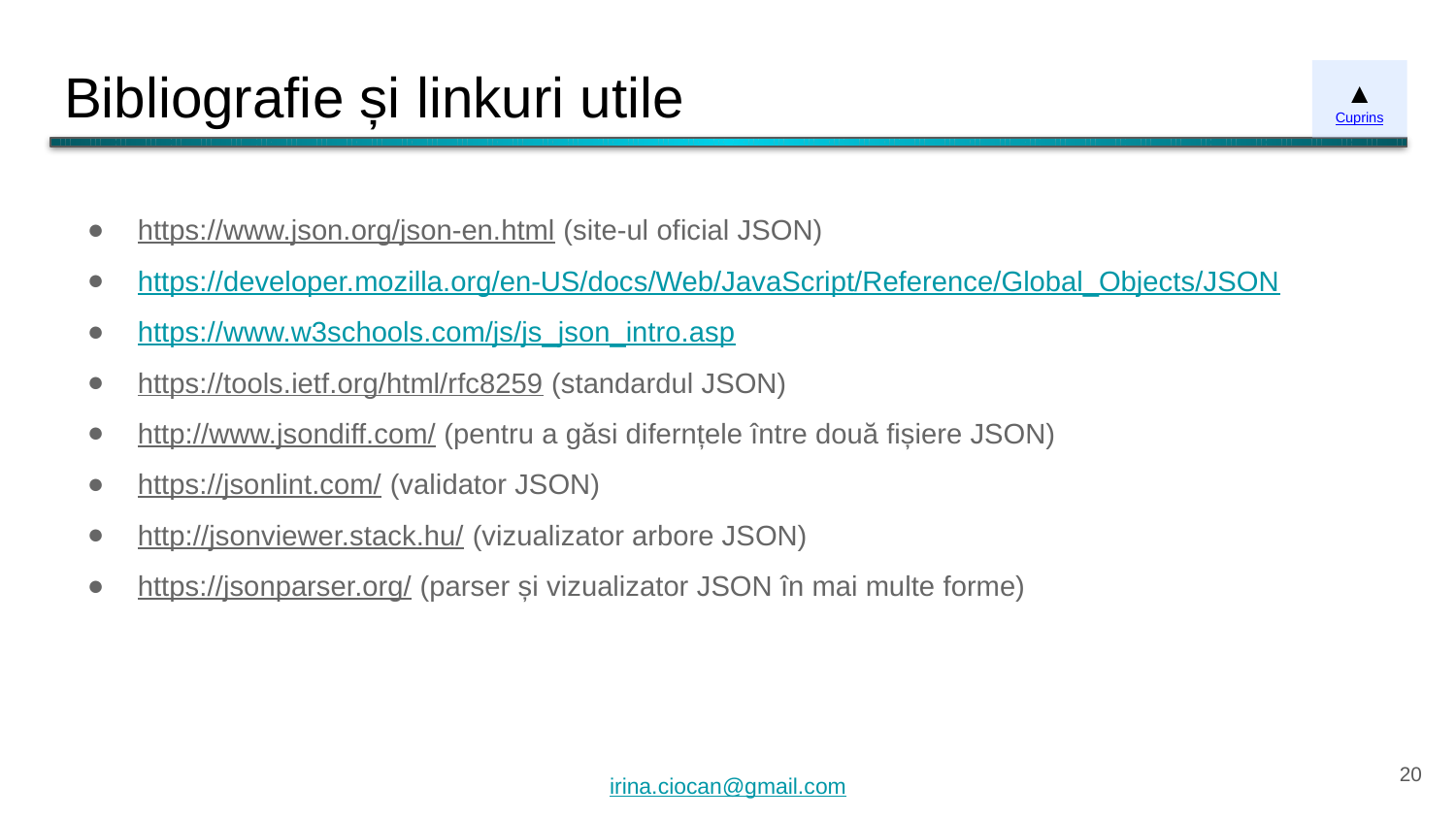

# Bibliografie și linkuri utile
▲
Cuprins

https://www.json.org/json-en.html (site-ul oficial JSON)
https://developer.mozilla.org/en-US/docs/Web/JavaScript/Reference/Global_Objects/JSON
https://www.w3schools.com/js/js_json_intro.asp
https://tools.ietf.org/html/rfc8259 (standardul JSON)
http://www.jsondiff.com/ (pentru a găsi difernțele între două fișiere JSON)
https://jsonlint.com/ (validator JSON)
http://jsonviewer.stack.hu/ (vizualizator arbore JSON)
https://jsonparser.org/ (parser și vizualizator JSON în mai multe forme)
20
irina.ciocan@gmail.com